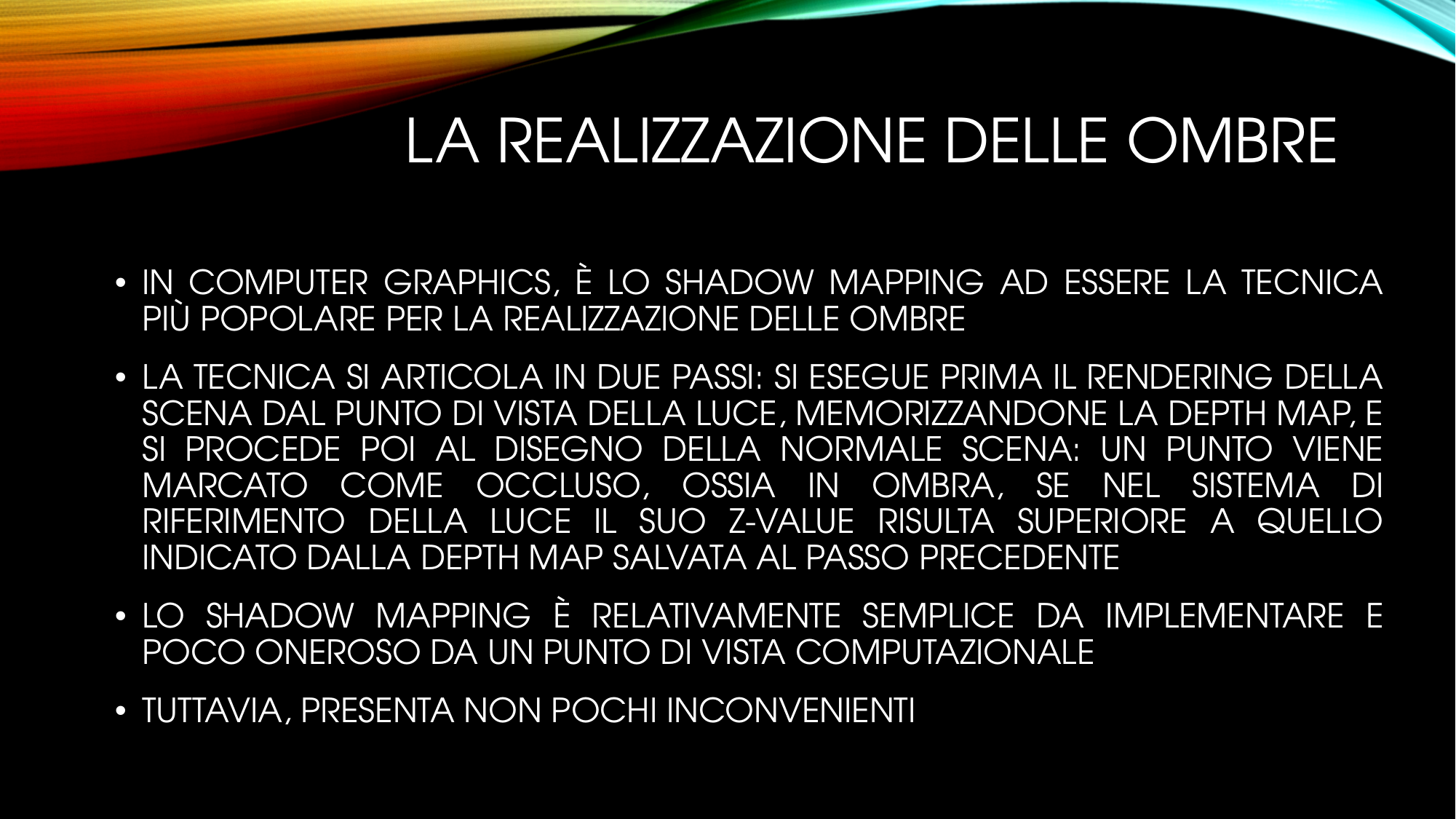

# La realizzazione DELLE OMBRE
IN COMPUTER GRAPHICS, è LO SHADOW MAPPING AD ESSERE LA TECNICA Più POPOLARE PER LA REALIZZAZIONE DELLE OMBRE
LA TECNICA SI ARTICOLA IN DUE PASSI: SI ESEGUE PRIMA IL RENDERING DELLA SCENA DAL PUNTO DI VISTA DELLA LUCE, MEMORIZZANDONE LA DEPTH MAP, E SI PROCEDE POI AL DISEGNO DELLA NORMALE SCENA: UN PUNTO VIENE MARCATO COME OCCLUSO, OSSIA IN OMBRA, SE NEL SISTEMA DI RIFERIMENTO DELLA LUCE IL SUO Z-VALUE RISULTA SUPERIORE A QUELLO INDICATO DALLA DEPTH MAP SALVATA AL PASSO PRECEDENTE
LO SHADOW MAPPING è RELATIVAMENTE SEMPLICE DA IMPLEMENTARE E POCO ONEROSO DA UN PUNTO DI VISTA COMPUTAZIONALE
TUTTAVIA, PRESENTA NON POCHI INCONVENIENTI